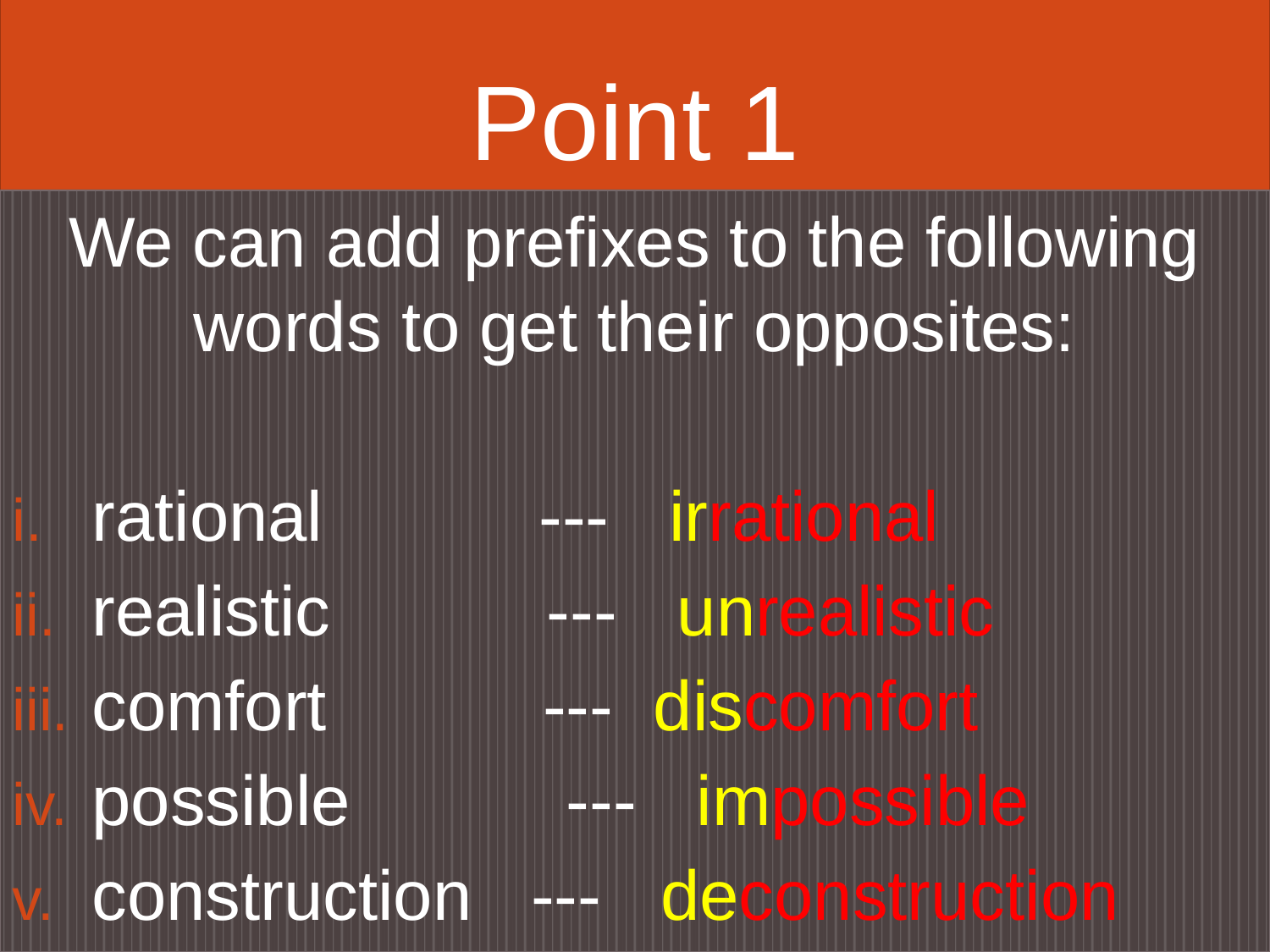

# Point 1
We can add prefixes to the following words to get their opposites:

rational           ---   irrational
realistic           ---   unrealistic
comfort           ---  discomfort
possible           ---   impossible
construction   ---   deconstruction